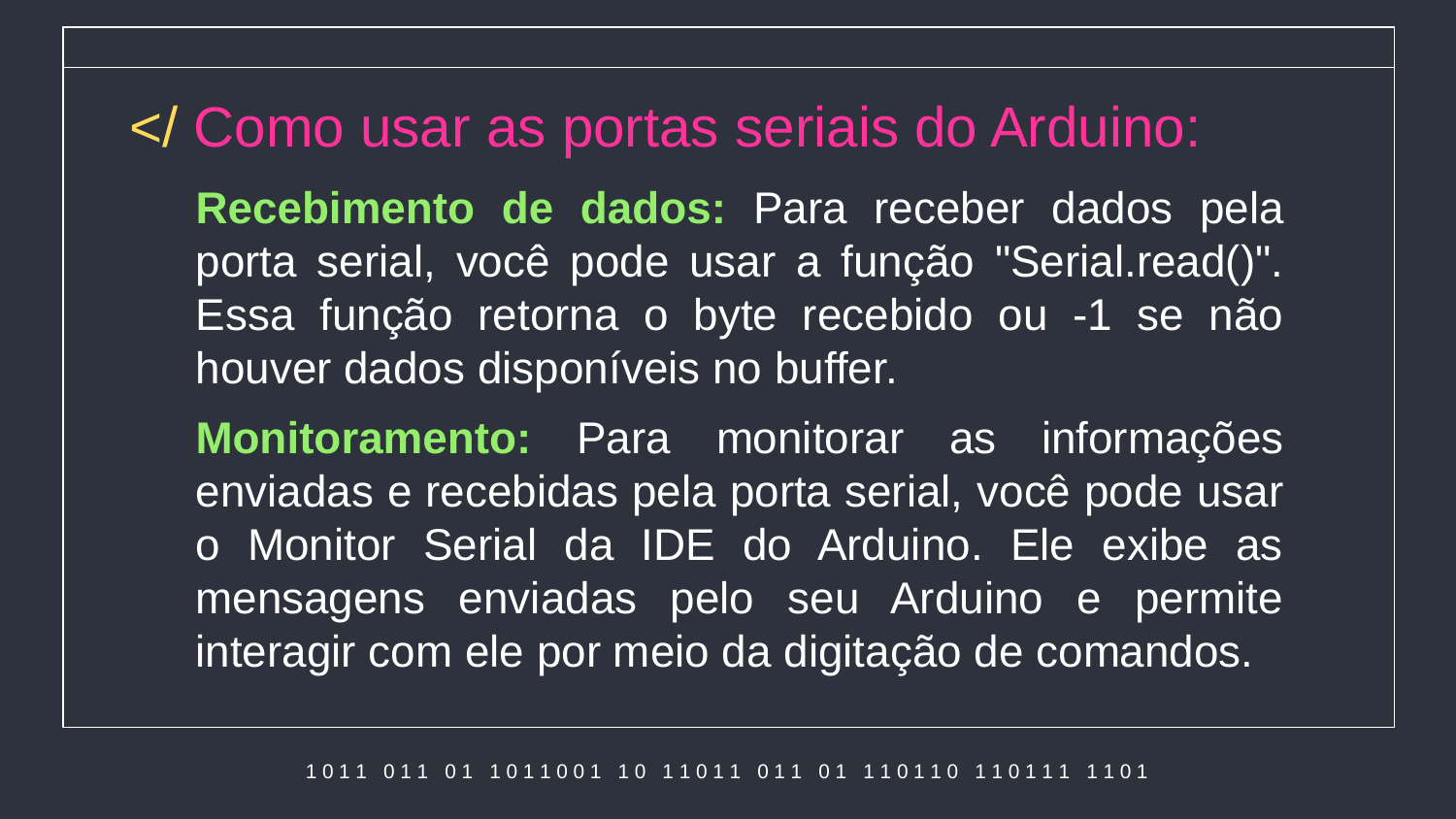

# </ Como usar as portas seriais do Arduino:
Recebimento de dados: Para receber dados pela porta serial, você pode usar a função "Serial.read()". Essa função retorna o byte recebido ou -1 se não houver dados disponíveis no buffer.

Monitoramento: Para monitorar as informações enviadas e recebidas pela porta serial, você pode usar o Monitor Serial da IDE do Arduino. Ele exibe as mensagens enviadas pelo seu Arduino e permite interagir com ele por meio da digitação de comandos.